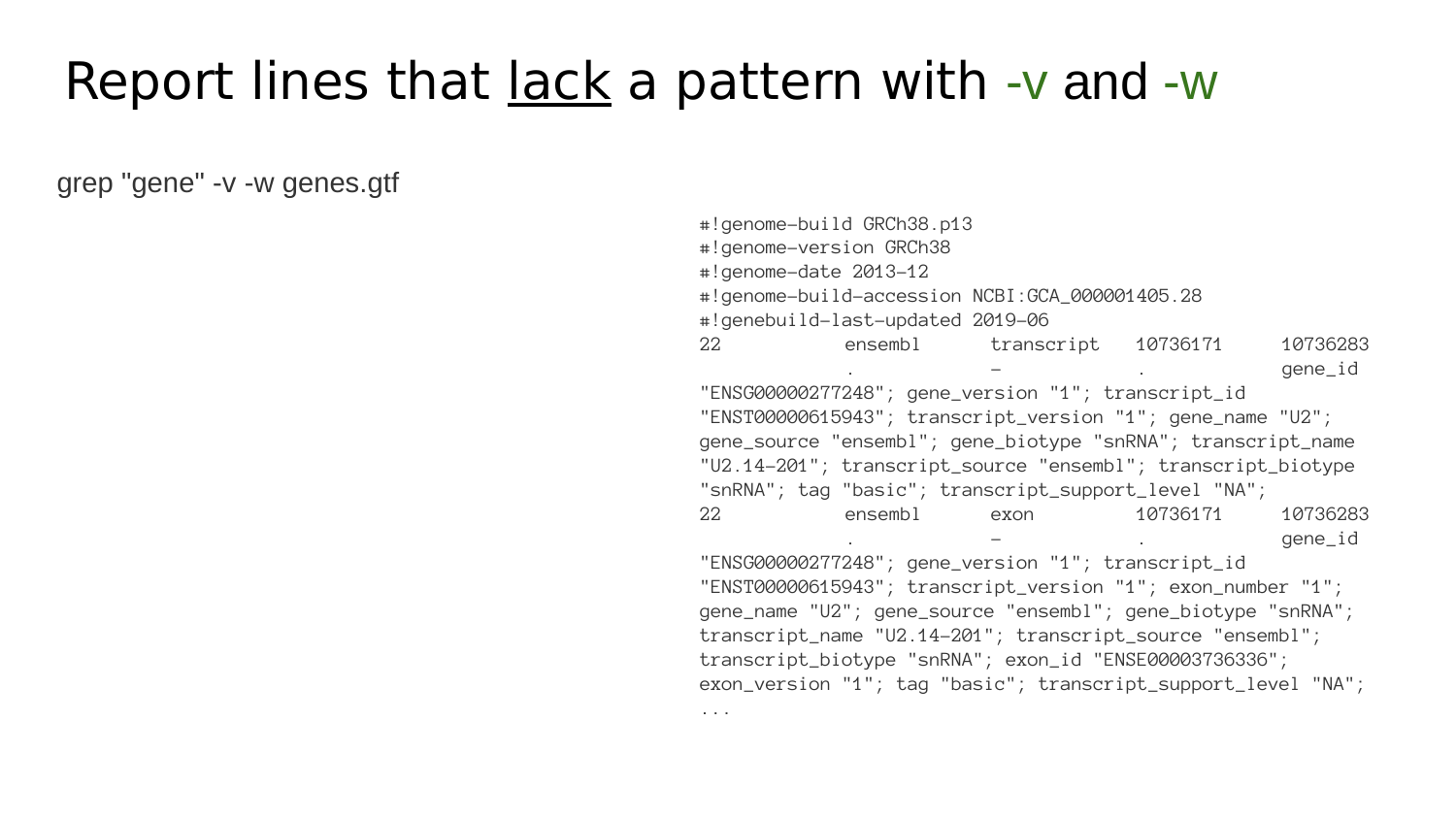

# Report lines that lack a pattern with -v and -w
grep "gene" -v -w genes.gtf
#!genome-build GRCh38.p13
#!genome-version GRCh38
#!genome-date 2013-12
#!genome-build-accession NCBI:GCA_000001405.28
#!genebuild-last-updated 2019-06
22	ensembl	transcript	10736171	10736283	.	-	.	gene_id "ENSG00000277248"; gene_version "1"; transcript_id "ENST00000615943"; transcript_version "1"; gene_name "U2"; gene_source "ensembl"; gene_biotype "snRNA"; transcript_name "U2.14-201"; transcript_source "ensembl"; transcript_biotype "snRNA"; tag "basic"; transcript_support_level "NA";
22	ensembl	exon	10736171	10736283	.	-	.	gene_id "ENSG00000277248"; gene_version "1"; transcript_id "ENST00000615943"; transcript_version "1"; exon_number "1"; gene_name "U2"; gene_source "ensembl"; gene_biotype "snRNA"; transcript_name "U2.14-201"; transcript_source "ensembl"; transcript_biotype "snRNA"; exon_id "ENSE00003736336"; exon_version "1"; tag "basic"; transcript_support_level "NA";
...